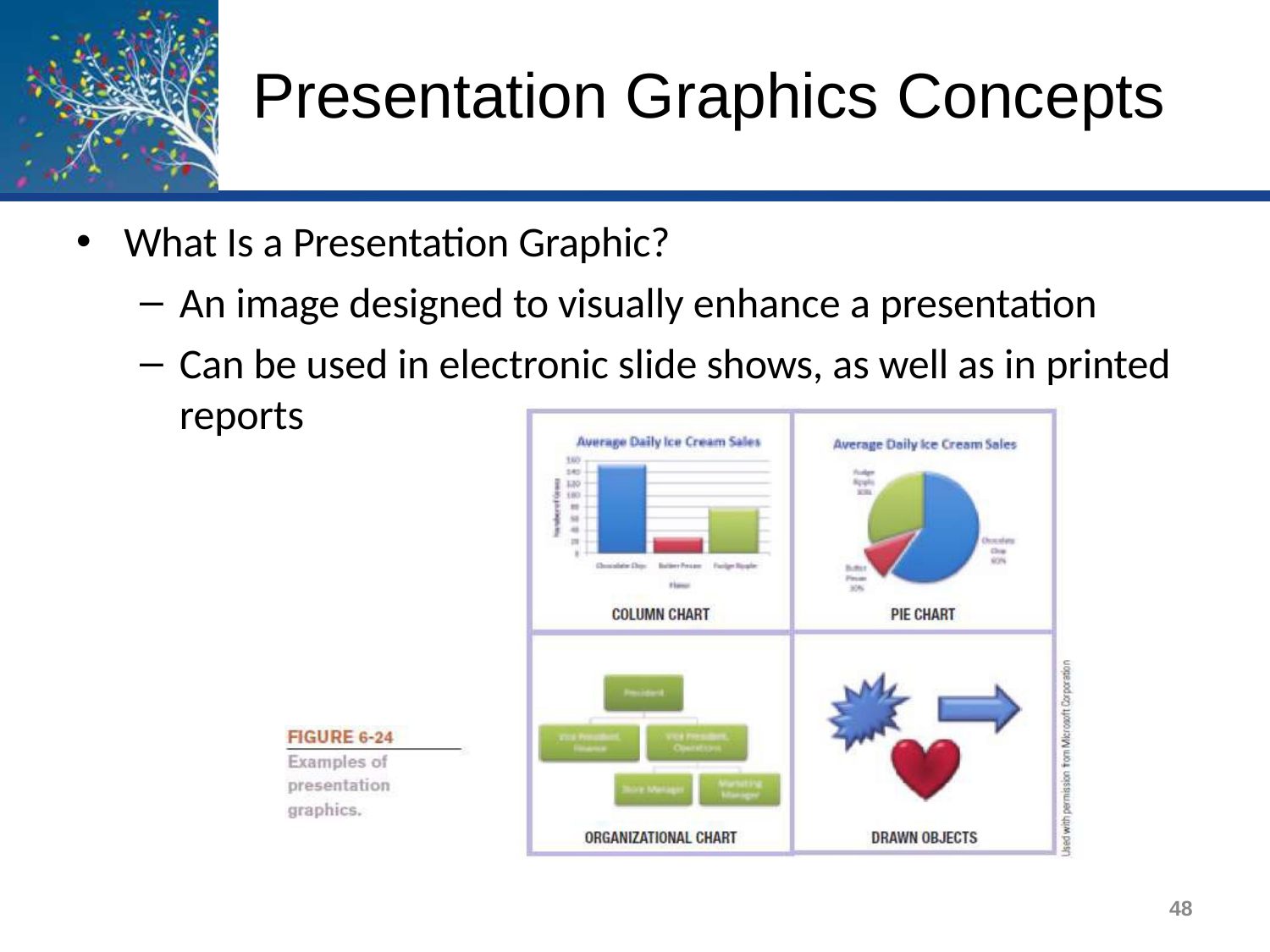

# Presentation Graphics Concepts
What Is a Presentation Graphic?
An image designed to visually enhance a presentation
Can be used in electronic slide shows, as well as in printed
reports

48